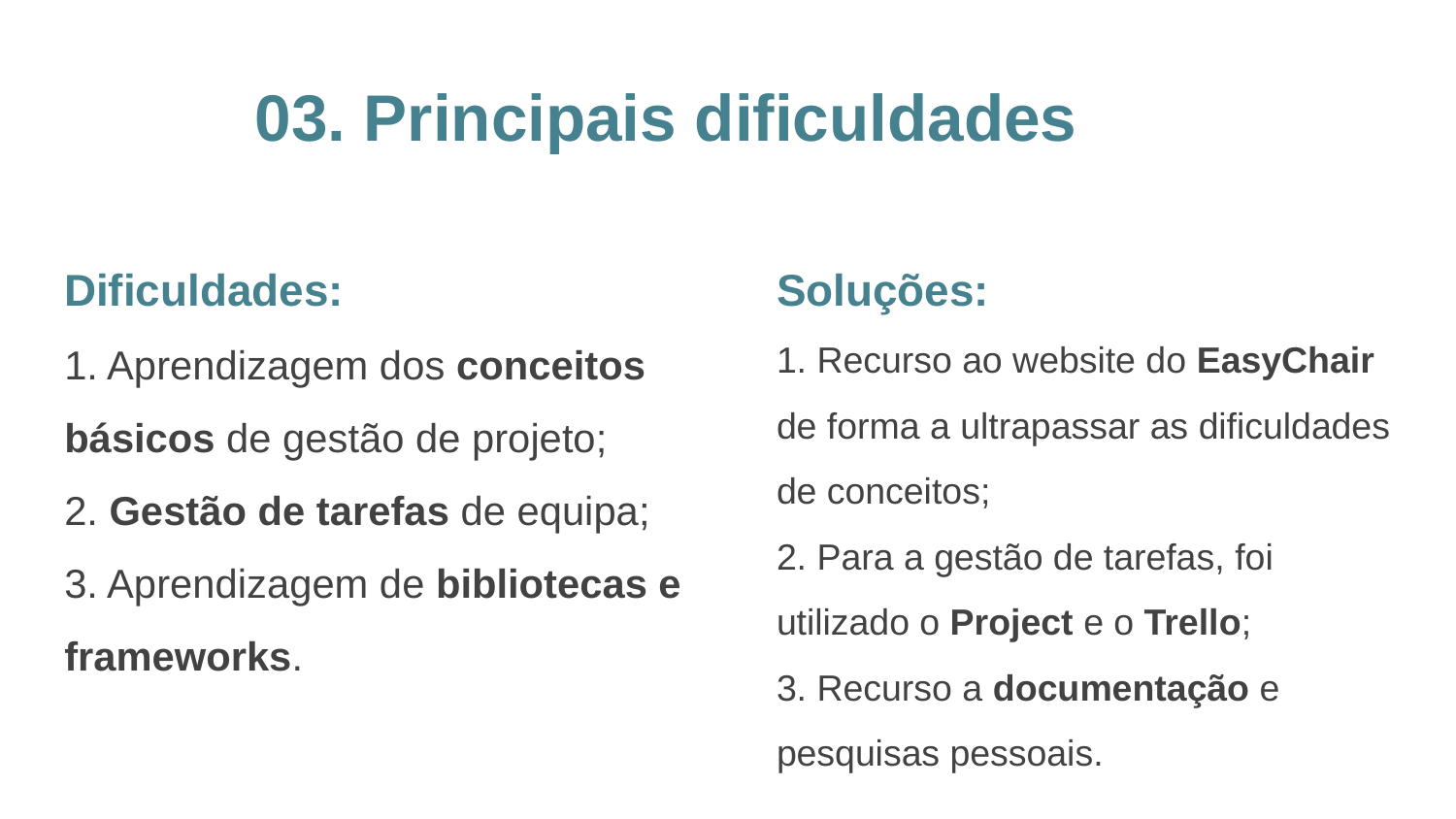

03. Principais dificuldades
Dificuldades:
1. Aprendizagem dos conceitos básicos de gestão de projeto;
2. Gestão de tarefas de equipa;
3. Aprendizagem de bibliotecas e frameworks.
Soluções:
1. Recurso ao website do EasyChair de forma a ultrapassar as dificuldades de conceitos;
2. Para a gestão de tarefas, foi utilizado o Project e o Trello;
3. Recurso a documentação e pesquisas pessoais.